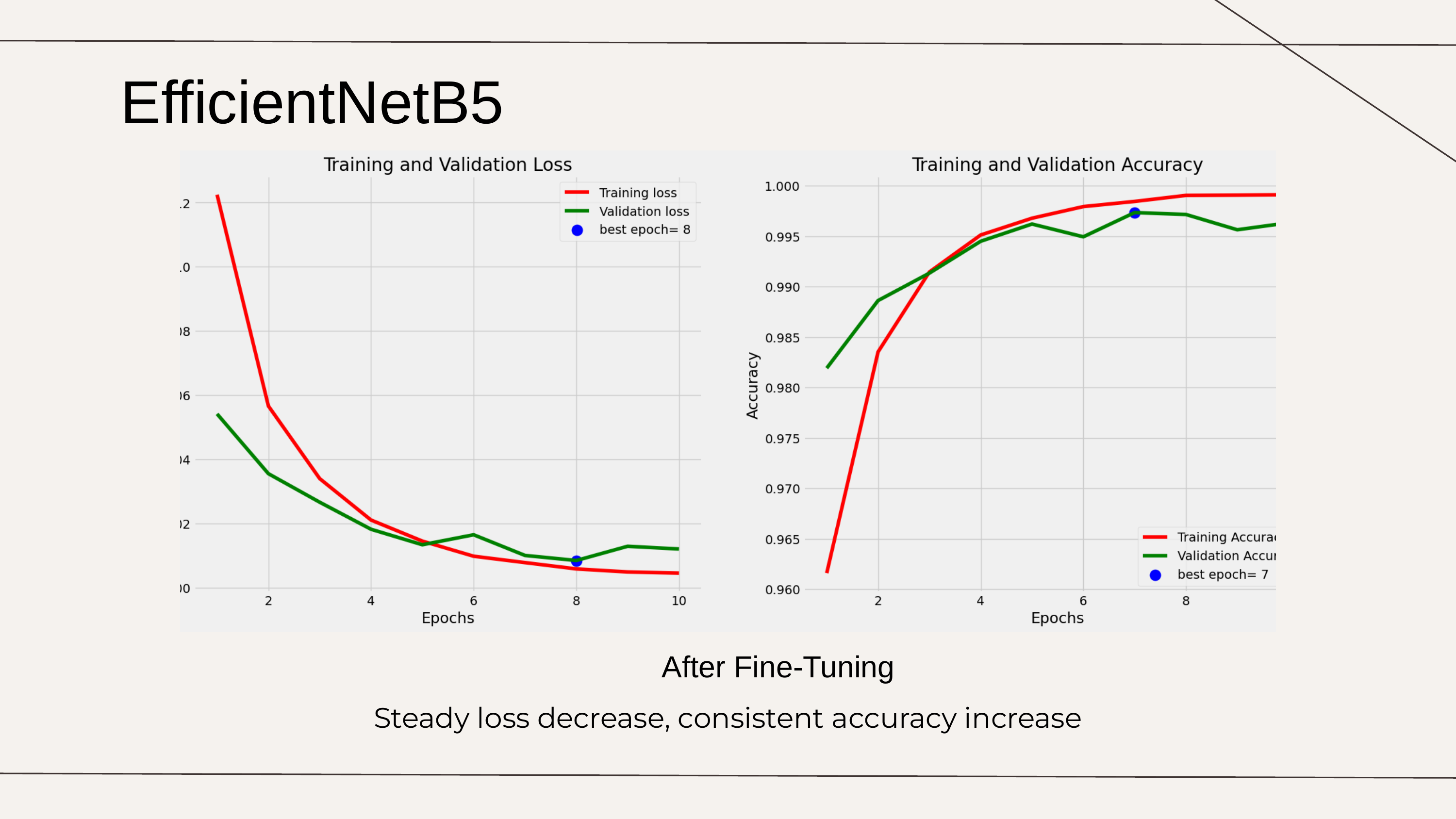

EfficientNetB5

After Fine-Tuning
Steady loss decrease, consistent accuracy increase